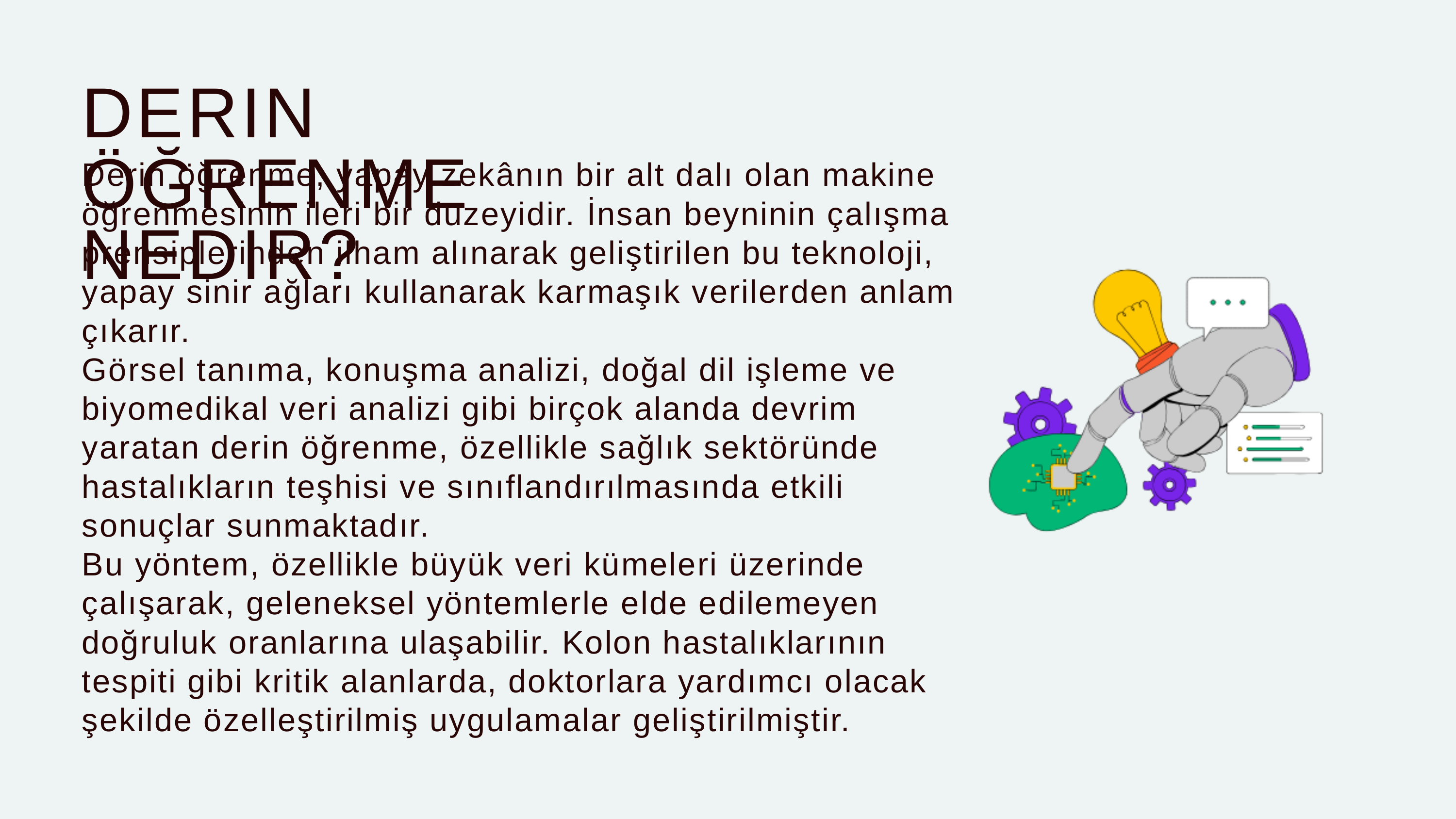

DERIN ÖĞRENME NEDIR?
Derin öğrenme, yapay zekânın bir alt dalı olan makine öğrenmesinin ileri bir düzeyidir. İnsan beyninin çalışma prensiplerinden ilham alınarak geliştirilen bu teknoloji, yapay sinir ağları kullanarak karmaşık verilerden anlam çıkarır.
Görsel tanıma, konuşma analizi, doğal dil işleme ve biyomedikal veri analizi gibi birçok alanda devrim yaratan derin öğrenme, özellikle sağlık sektöründe hastalıkların teşhisi ve sınıflandırılmasında etkili sonuçlar sunmaktadır.
Bu yöntem, özellikle büyük veri kümeleri üzerinde çalışarak, geleneksel yöntemlerle elde edilemeyen doğruluk oranlarına ulaşabilir. Kolon hastalıklarının tespiti gibi kritik alanlarda, doktorlara yardımcı olacak şekilde özelleştirilmiş uygulamalar geliştirilmiştir.